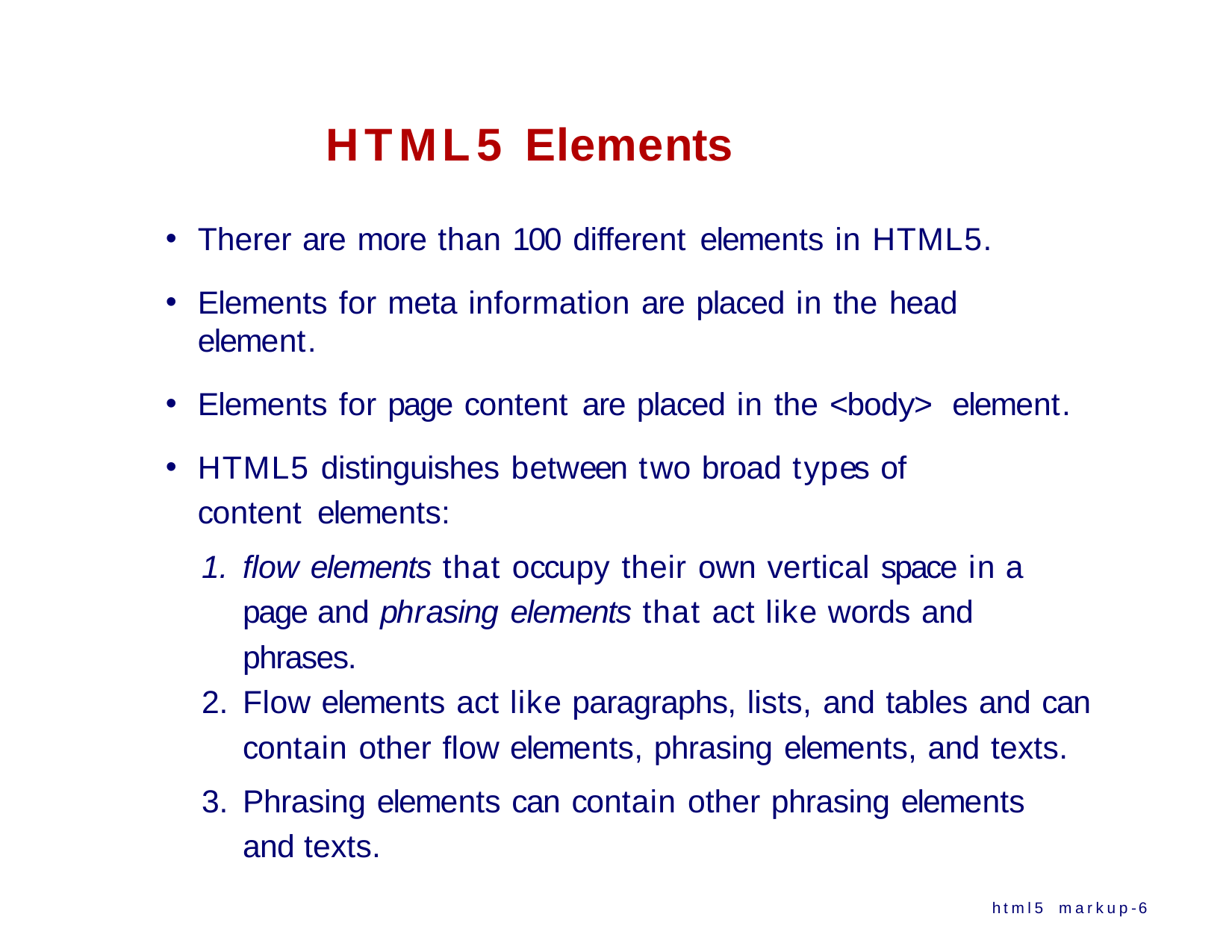

# HTML5 Elements
Therer are more than 100 different elements in HTML5.

Elements for meta information are placed in the head element.

Elements for page content are placed in the <body> element.

HTML5 distinguishes between two broad types of content elements:

flow elements that occupy their own vertical space in a page and phrasing elements that act like words and phrases.
Flow elements act like paragraphs, lists, and tables and can contain other flow elements, phrasing elements, and texts.

Phrasing elements can contain other phrasing elements and texts.
html5  markup-6